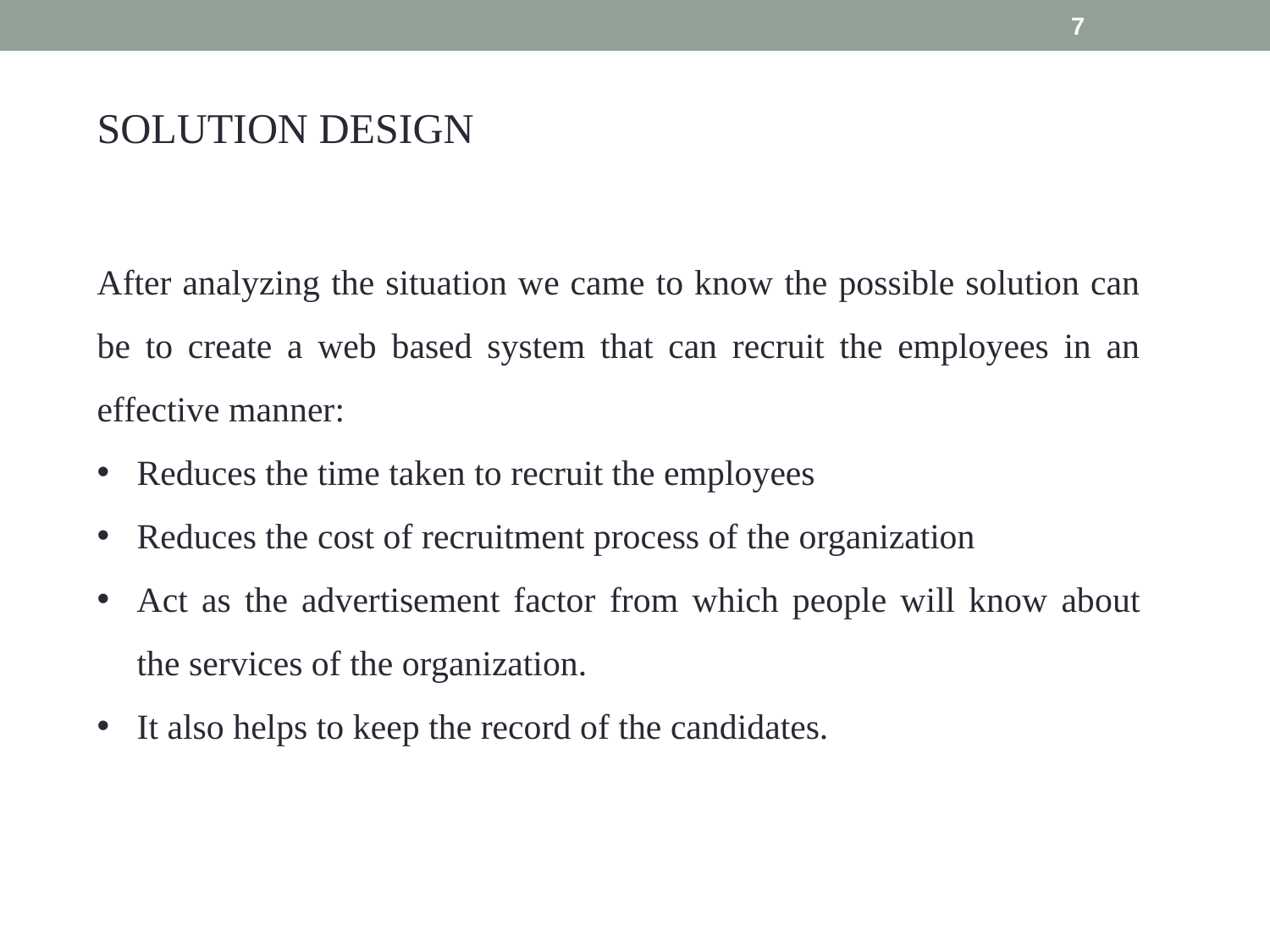

7
SOLUTION DESIGN
After analyzing the situation we came to know the possible solution can be to create a web based system that can recruit the employees in an effective manner:
Reduces the time taken to recruit the employees
Reduces the cost of recruitment process of the organization
Act as the advertisement factor from which people will know about the services of the organization.
It also helps to keep the record of the candidates.